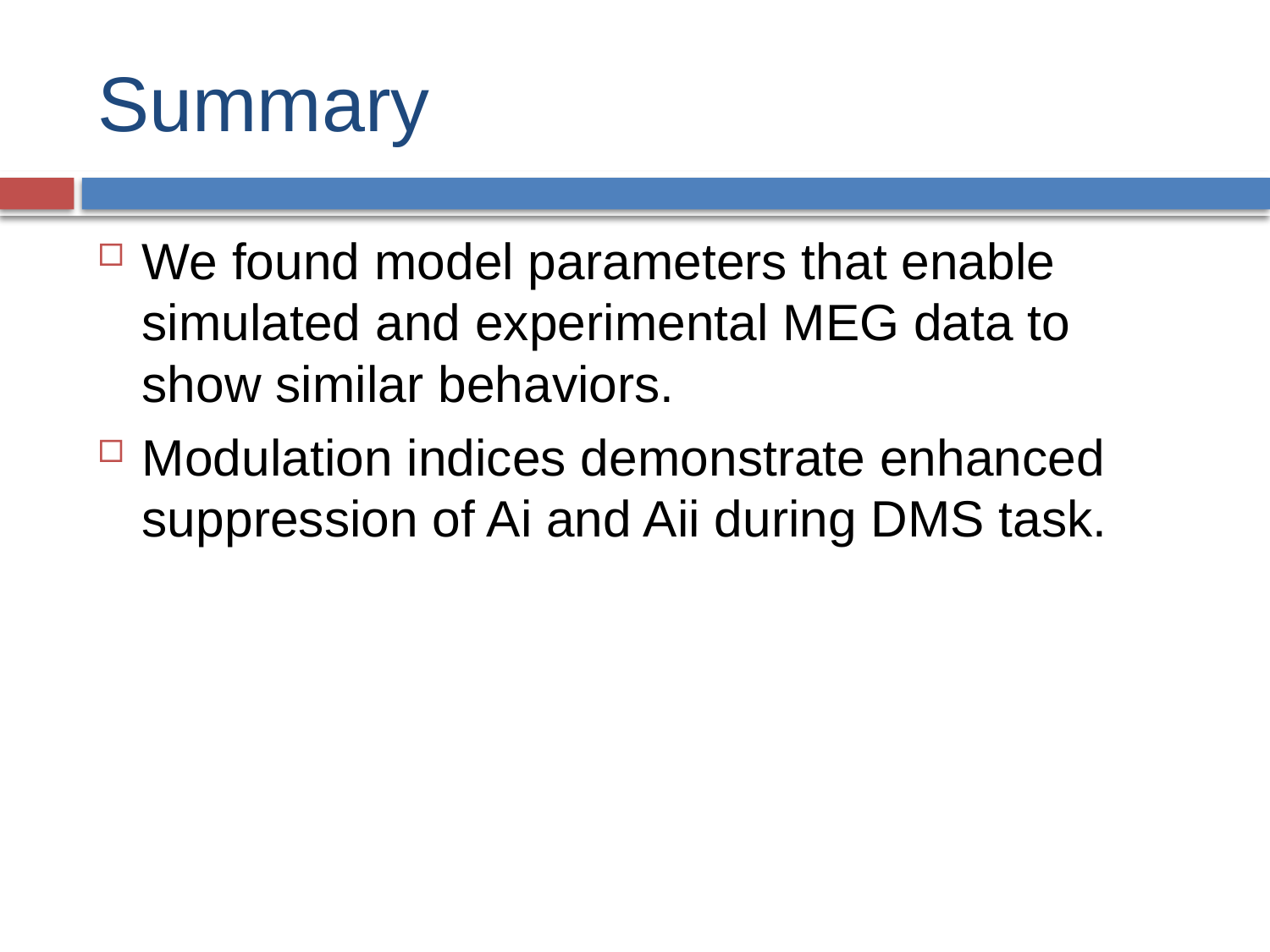

# Summary
We found model parameters that enable simulated and experimental MEG data to show similar behaviors.
Modulation indices demonstrate enhanced suppression of Ai and Aii during DMS task.